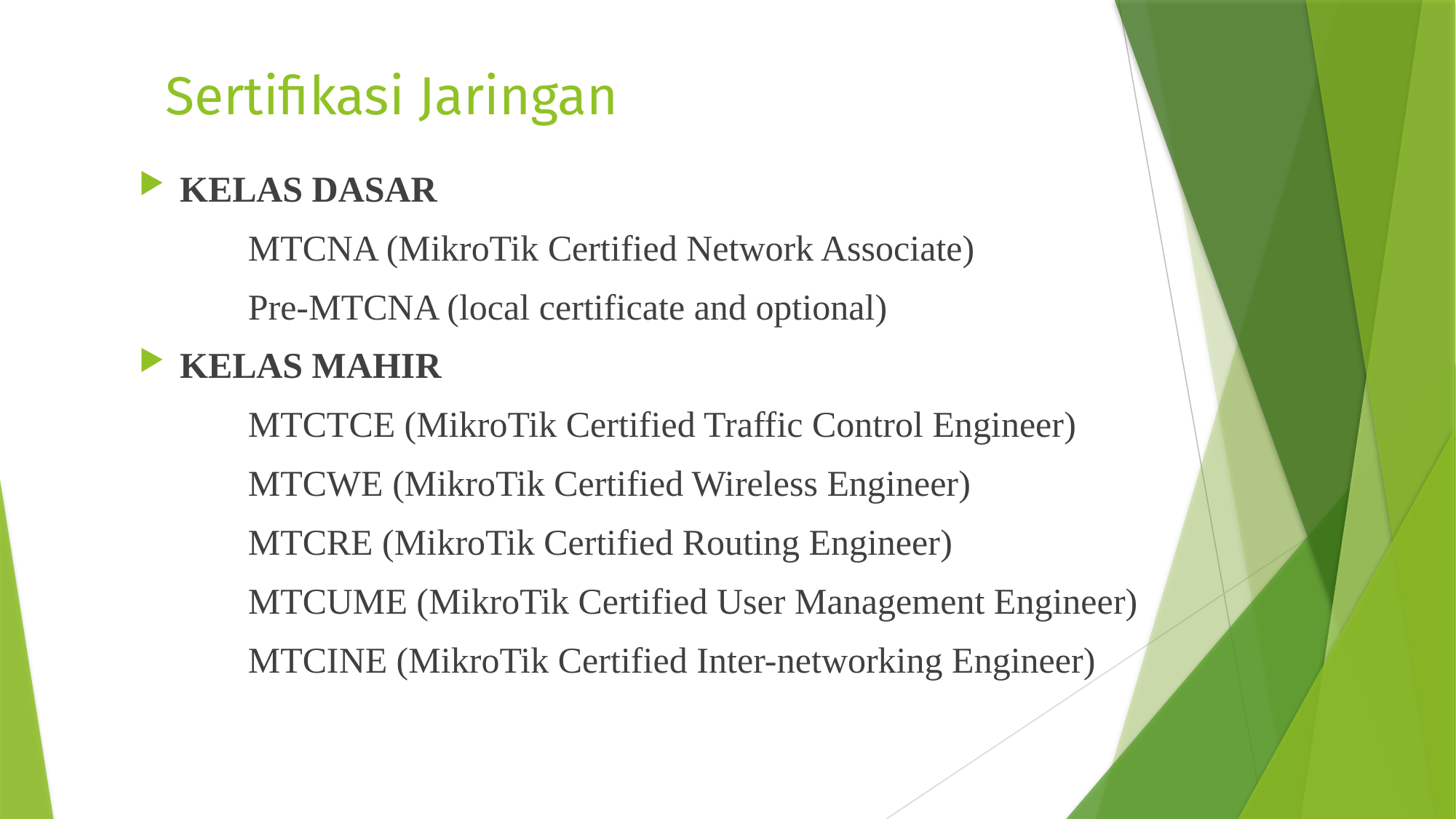

# Sertifikasi Jaringan
KELAS DASAR
	MTCNA (MikroTik Certified Network Associate)
	Pre-MTCNA (local certificate and optional)
KELAS MAHIR
	MTCTCE (MikroTik Certified Traffic Control Engineer)
	MTCWE (MikroTik Certified Wireless Engineer)
	MTCRE (MikroTik Certified Routing Engineer)
	MTCUME (MikroTik Certified User Management Engineer)
	MTCINE (MikroTik Certified Inter-networking Engineer)